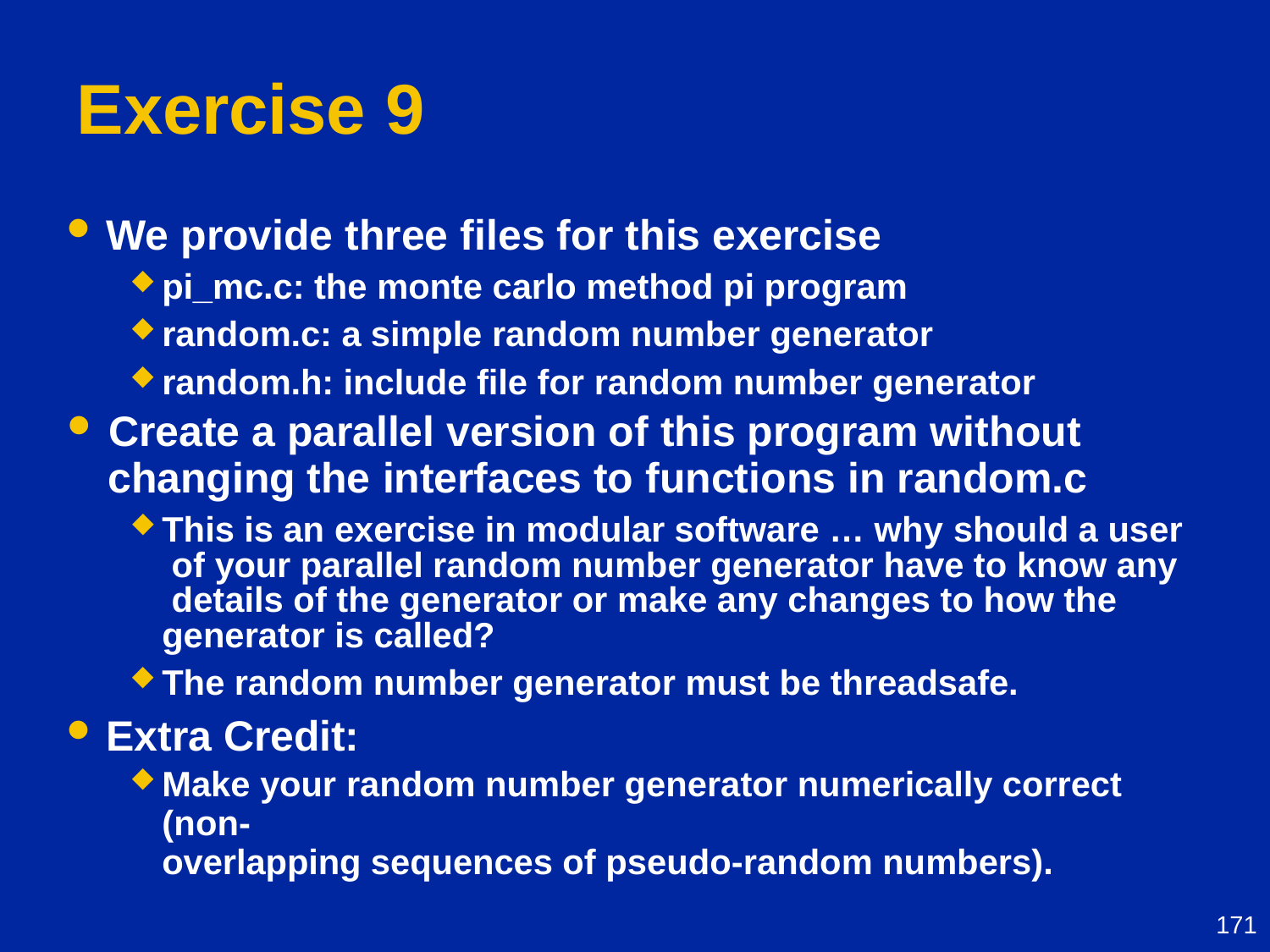

# Exercise 9
We provide three files for this exercise
pi_mc.c: the monte carlo method pi program
random.c: a simple random number generator
random.h: include file for random number generator
Create a parallel version of this program without
changing the interfaces to functions in random.c
This is an exercise in modular software … why should a user  of your parallel random number generator have to know any  details of the generator or make any changes to how the  generator is called?
The random number generator must be threadsafe.
Extra Credit:
Make your random number generator numerically correct (non-
overlapping sequences of pseudo-random numbers).
171